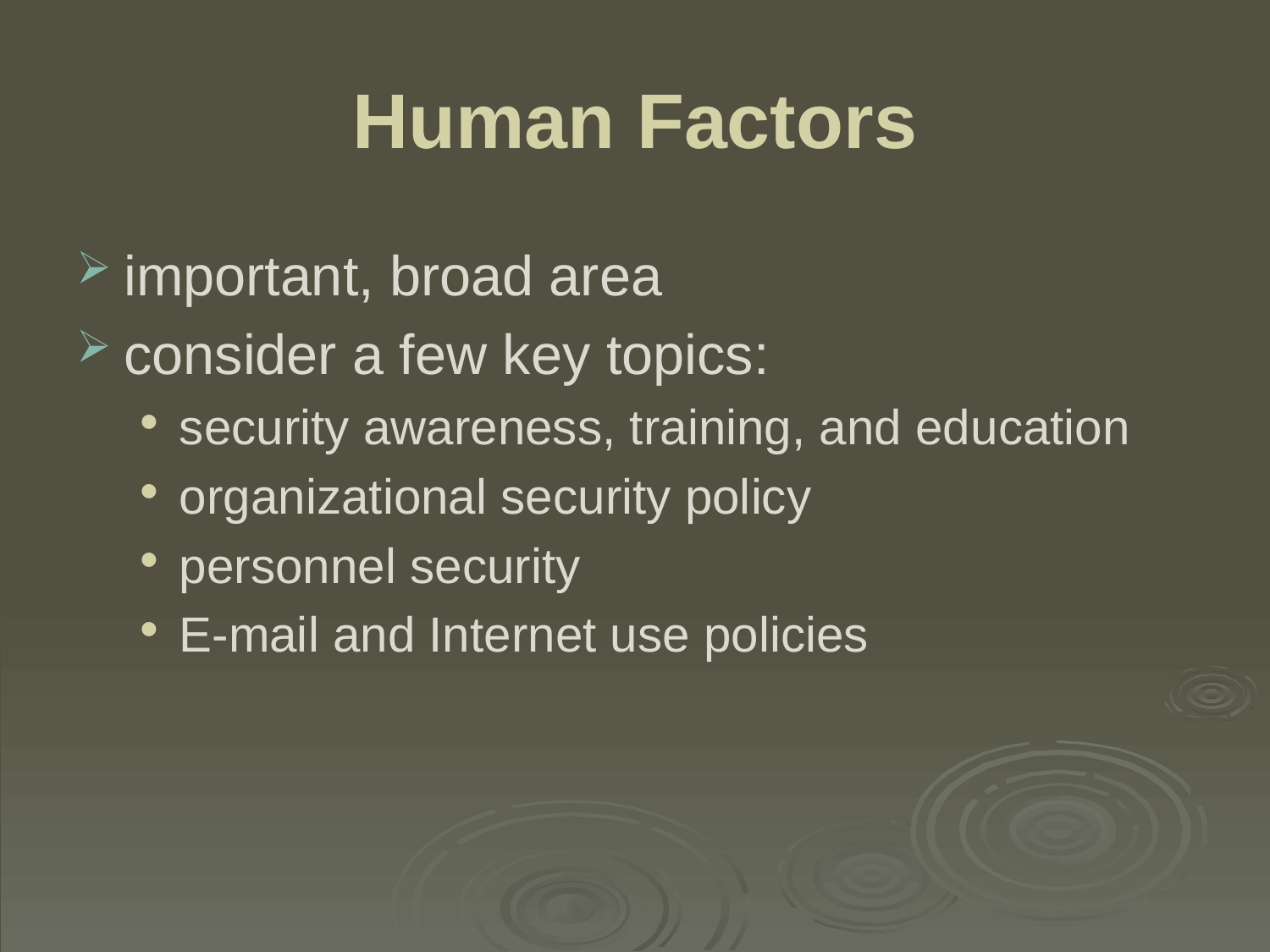

# Human Factors
important, broad area
consider a few key topics:
security awareness, training, and education
organizational security policy
personnel security
E-mail and Internet use policies